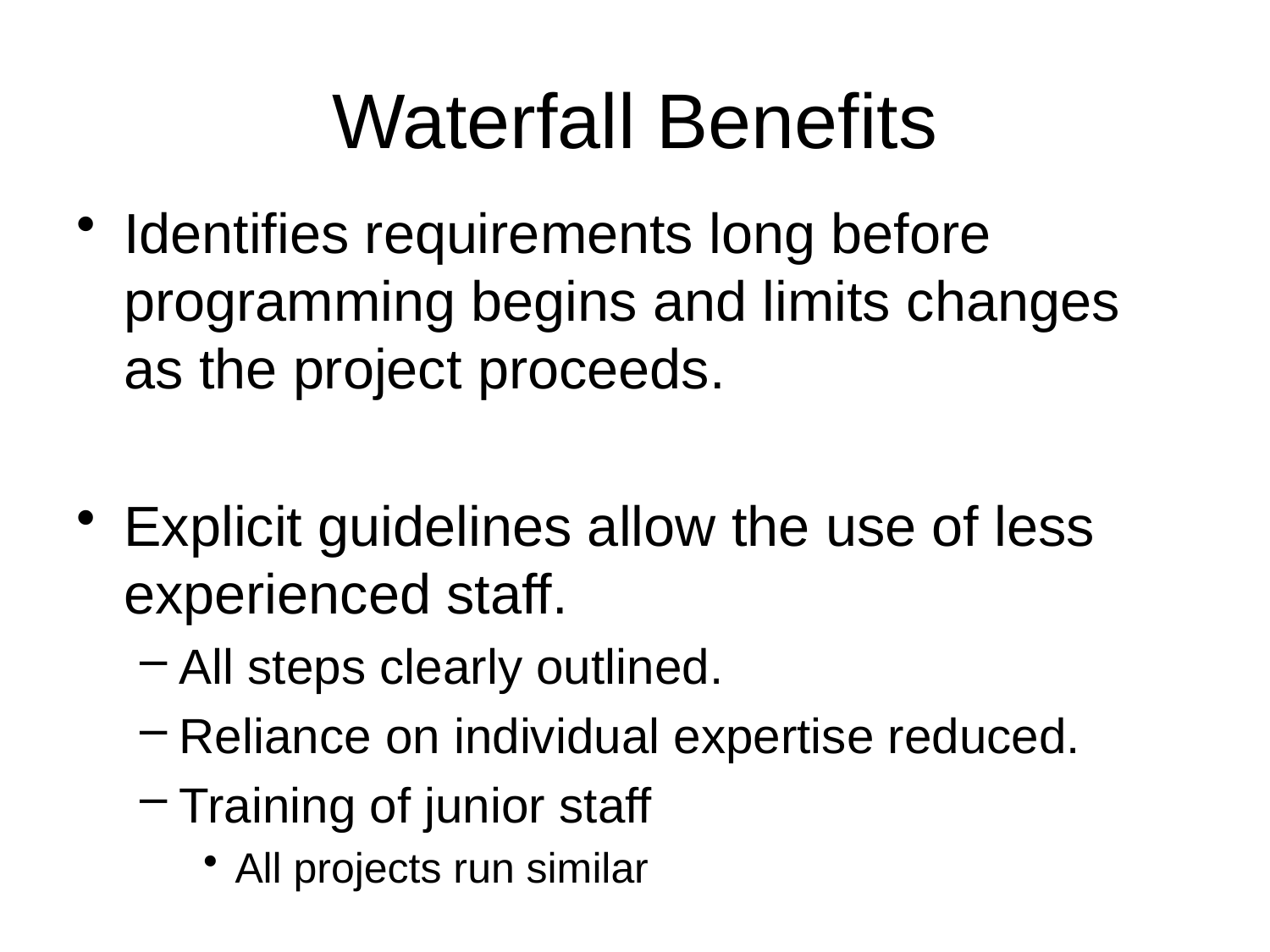

# Waterfall Benefits
Identifies requirements long before programming begins and limits changes as the project proceeds.

Explicit guidelines allow the use of less experienced staff.
All steps clearly outlined.
Reliance on individual expertise reduced.
Training of junior staff
All projects run similar